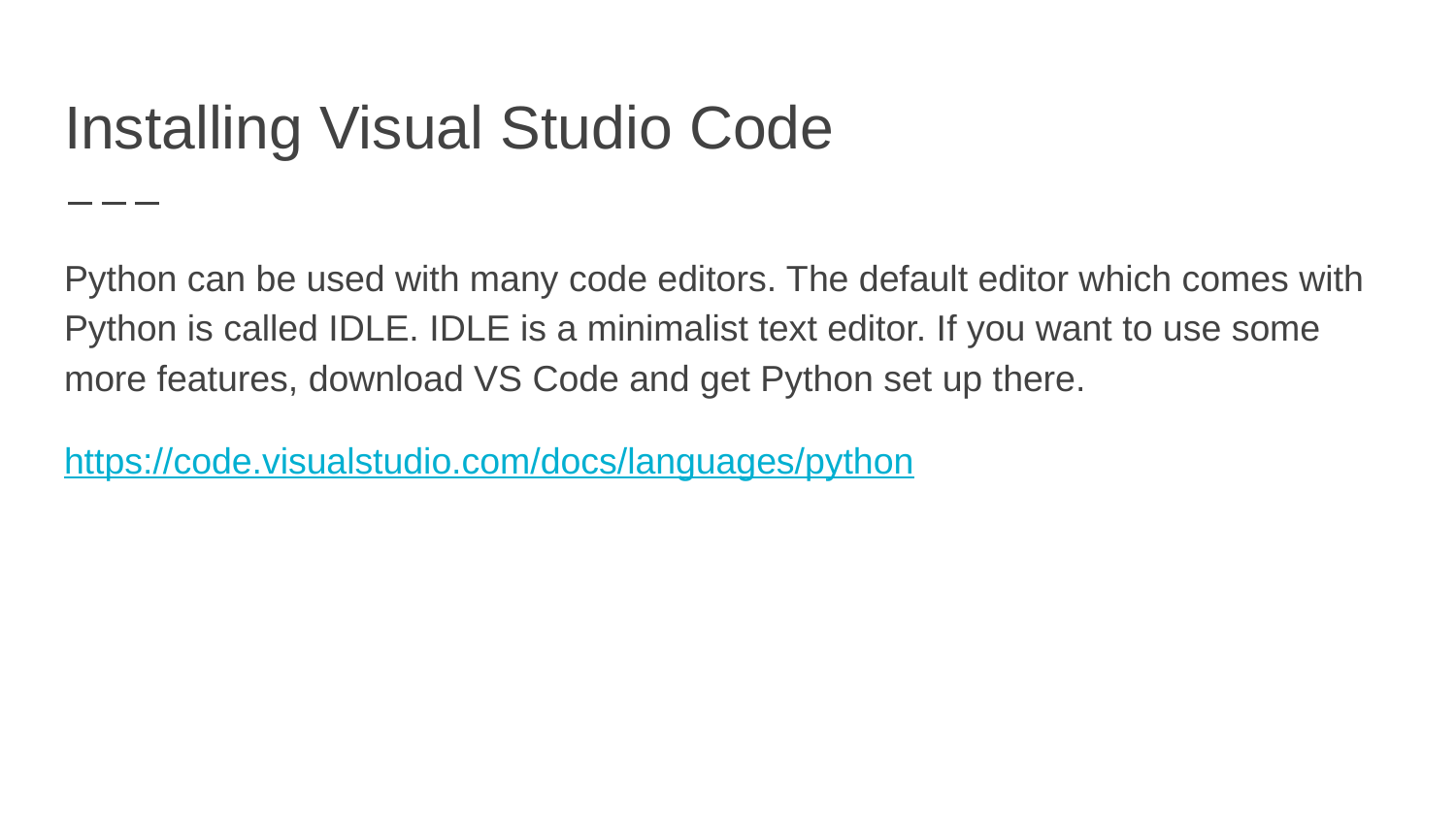

# Installing Visual Studio Code
Python can be used with many code editors. The default editor which comes with Python is called IDLE. IDLE is a minimalist text editor. If you want to use some more features, download VS Code and get Python set up there.
https://code.visualstudio.com/docs/languages/python